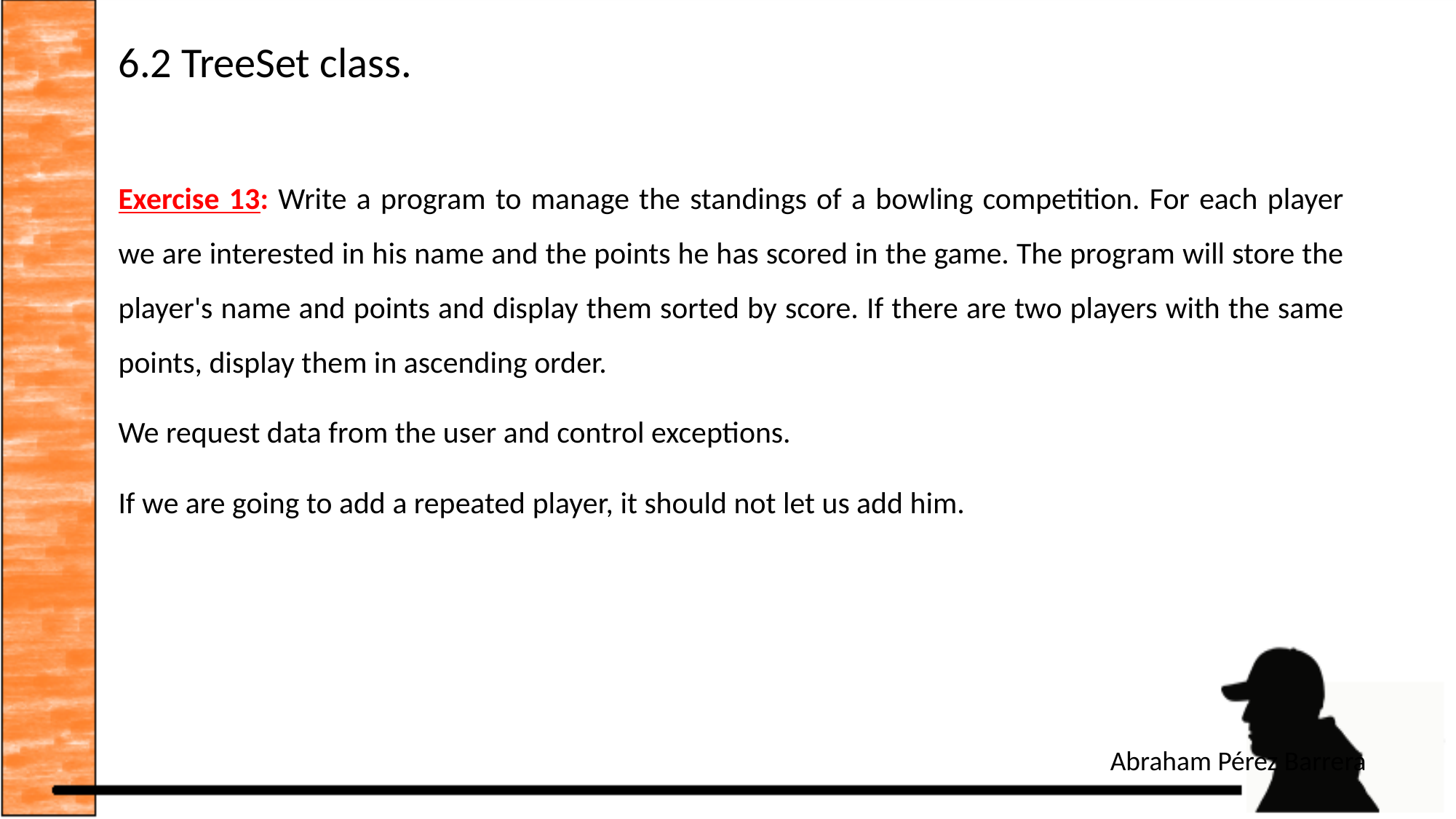

# 6.2 TreeSet class.
Exercise 13: Write a program to manage the standings of a bowling competition. For each player we are interested in his name and the points he has scored in the game. The program will store the player's name and points and display them sorted by score. If there are two players with the same points, display them in ascending order.
We request data from the user and control exceptions.
If we are going to add a repeated player, it should not let us add him.